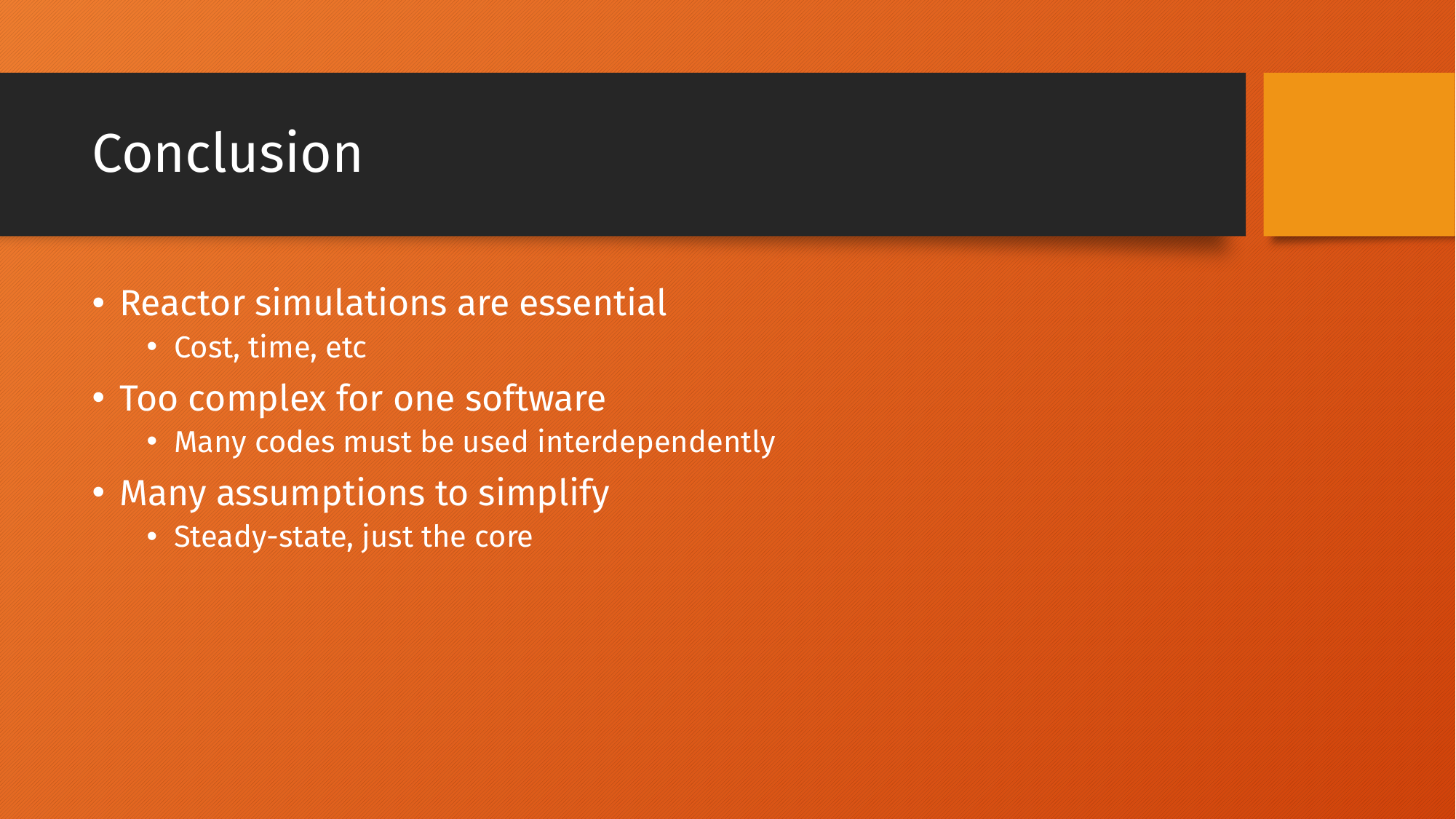

# Conclusion
Reactor simulations are essential
Cost, time, etc
Too complex for one software
Many codes must be used interdependently
Many assumptions to simplify
Steady-state, just the core